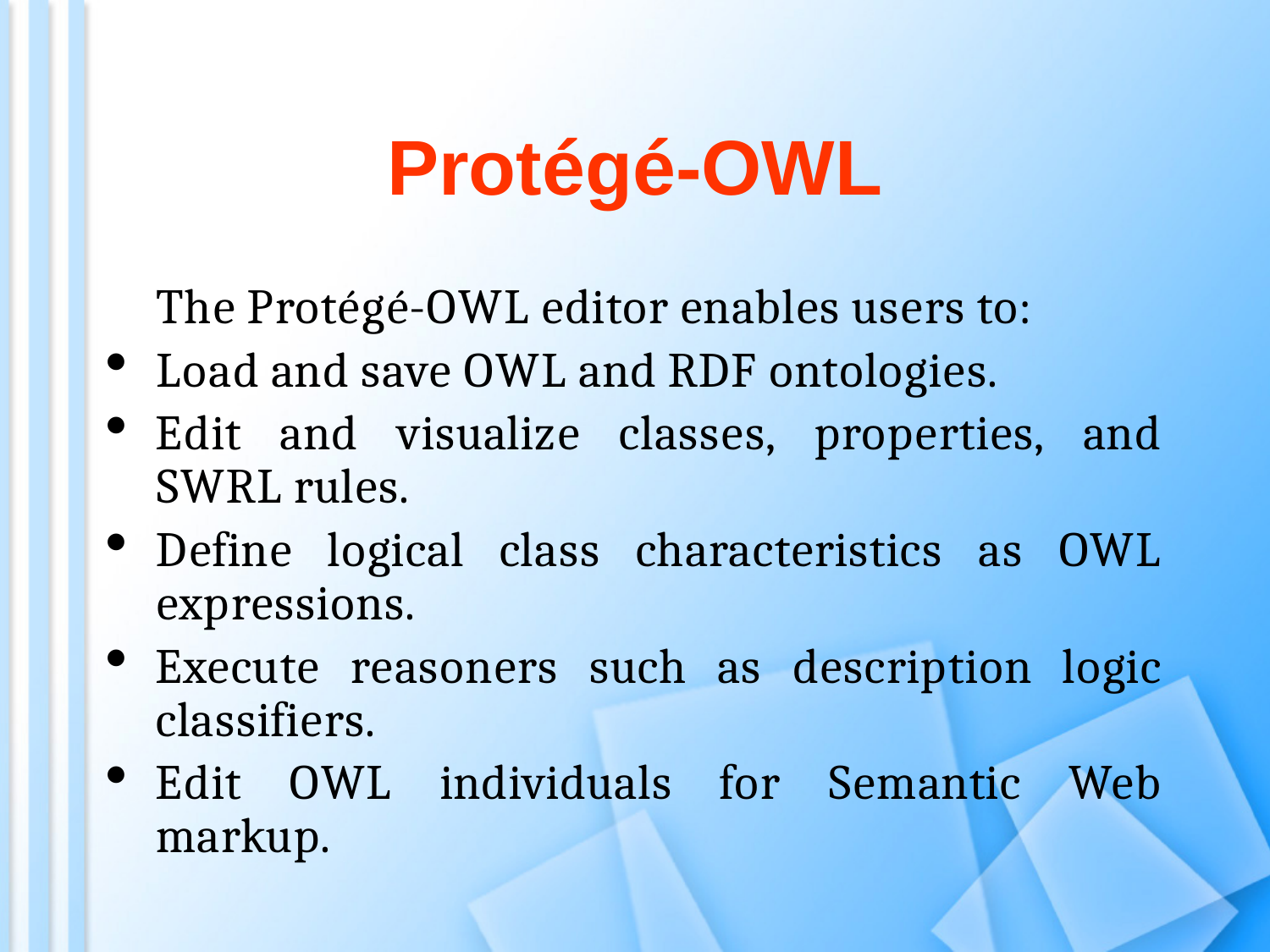

Protégé-OWL
	The Protégé-OWL editor enables users to:
Load and save OWL and RDF ontologies.
Edit and visualize classes, properties, and SWRL rules.
Define logical class characteristics as OWL expressions.
Execute reasoners such as description logic classifiers.
Edit OWL individuals for Semantic Web markup.